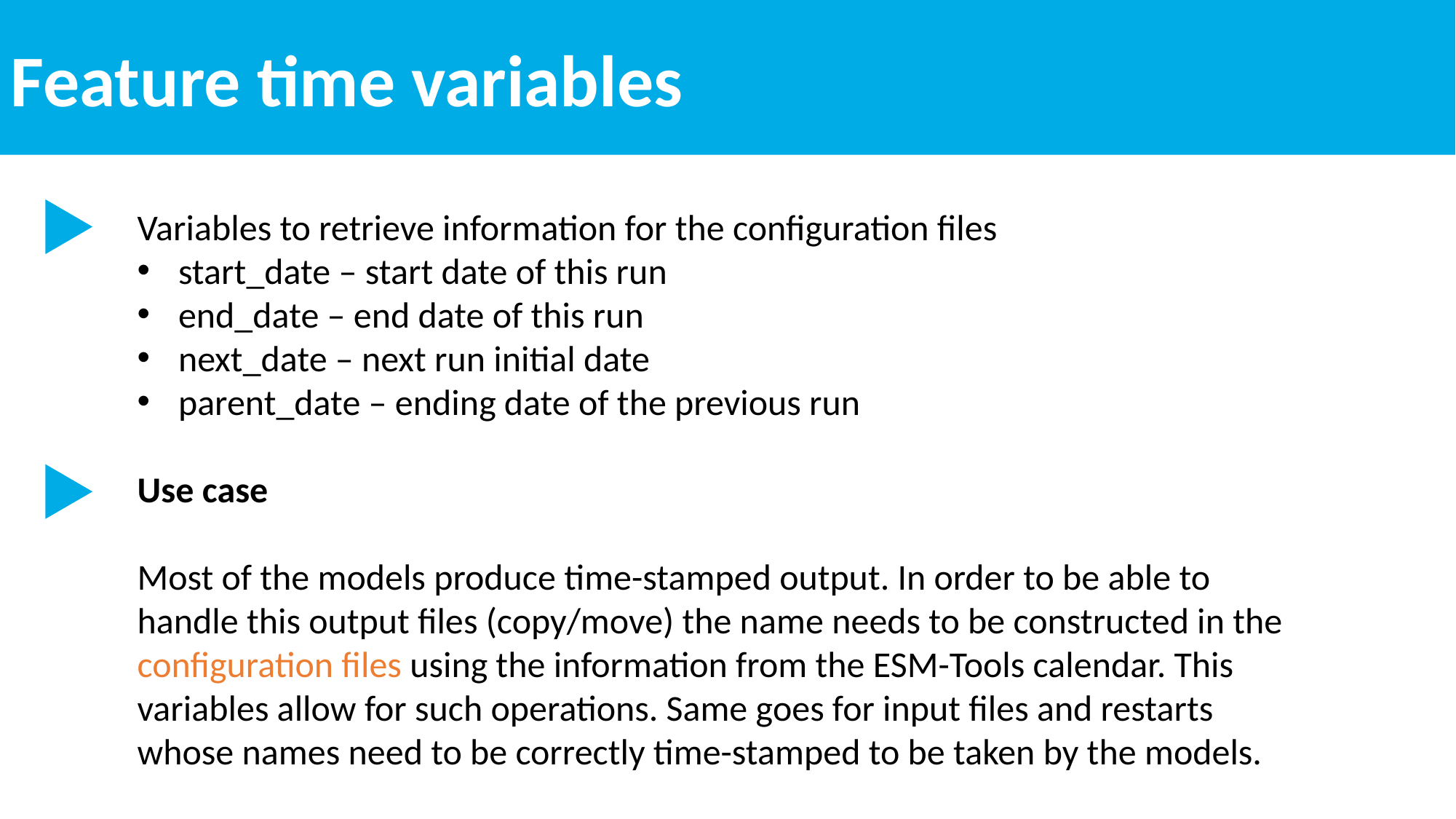

Feature time variables
Variables to retrieve information for the configuration files
start_date – start date of this run
end_date – end date of this run
next_date – next run initial date
parent_date – ending date of the previous run

Use case

Most of the models produce time-stamped output. In order to be able to handle this output files (copy/move) the name needs to be constructed in the configuration files using the information from the ESM-Tools calendar. This variables allow for such operations. Same goes for input files and restarts whose names need to be correctly time-stamped to be taken by the models.